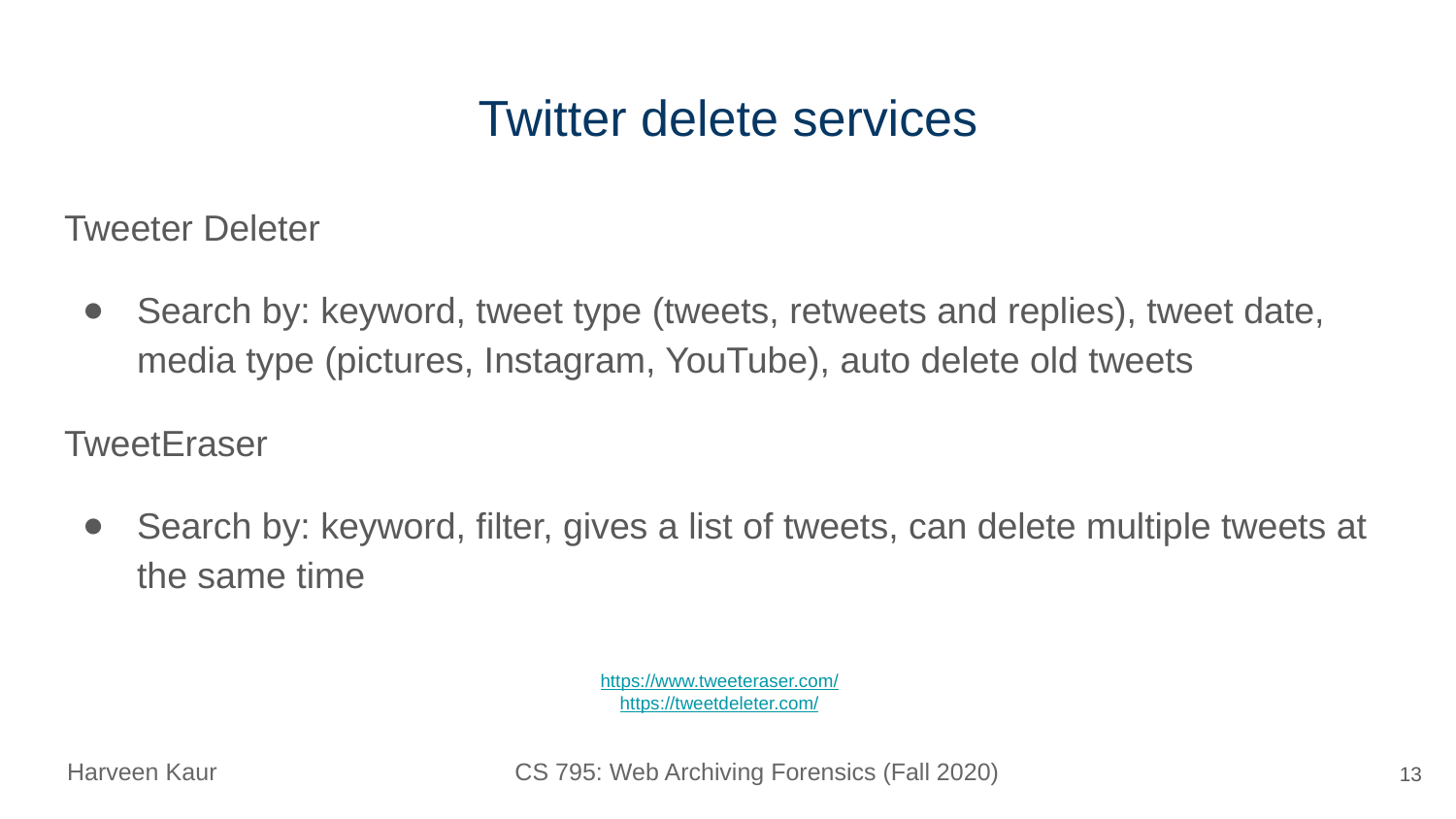

# Twitter delete services
Tweeter Deleter
Search by: keyword, tweet type (tweets, retweets and replies), tweet date,
media type (pictures, Instagram, YouTube), auto delete old tweets
TweetEraser
Search by: keyword, filter, gives a list of tweets, can delete multiple tweets at the same time

https://www.tweeteraser.com/
https://tweetdeleter.com/

13
Harveen Kaur                                            CS 795: Web Archiving Forensics (Fall 2020)